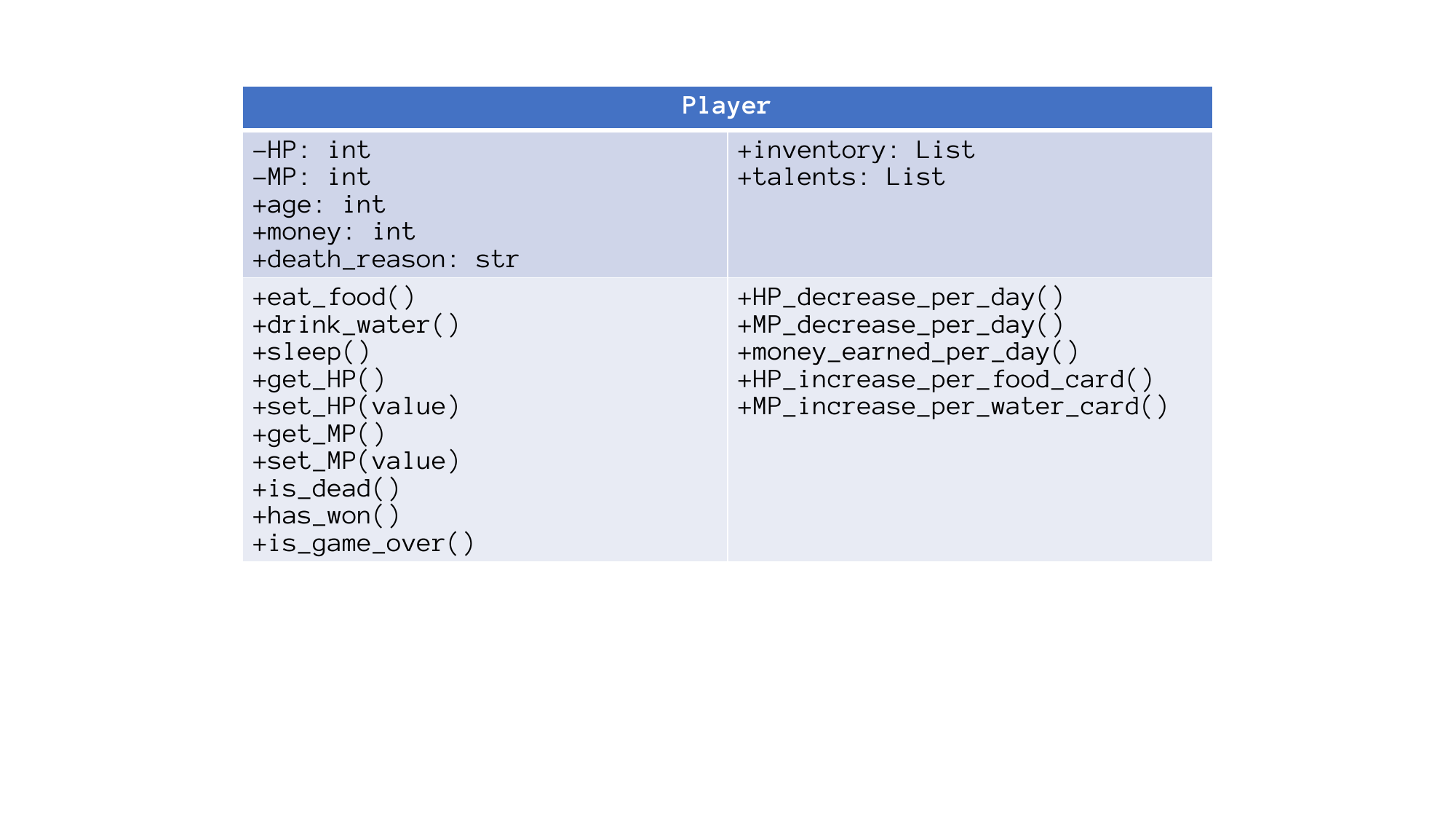

| Player |  |
| --- | --- |
| -HP: int -MP: int +age: int +money: int +death\_reason: str | +inventory: List +talents: List |
| +eat\_food() +drink\_water() +sleep() +get\_HP() +set\_HP(value) +get\_MP() +set\_MP(value) +is\_dead() +has\_won() +is\_game\_over() | +HP\_decrease\_per\_day() +MP\_decrease\_per\_day() +money\_earned\_per\_day() +HP\_increase\_per\_food\_card() +MP\_increase\_per\_water\_card() |